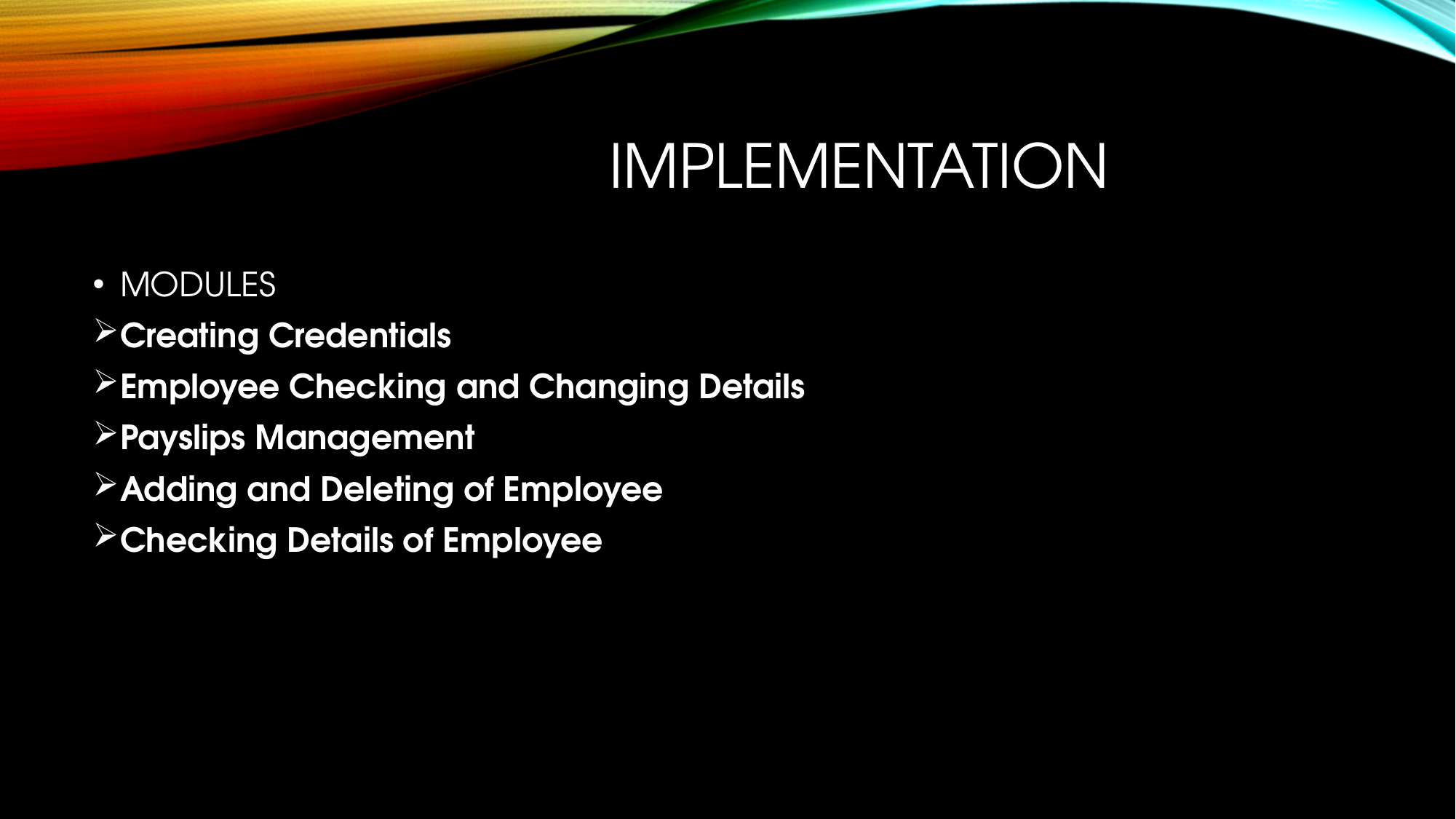

# implementation
MODULES
Creating Credentials
Employee Checking and Changing Details
Payslips Management
Adding and Deleting of Employee
Checking Details of Employee